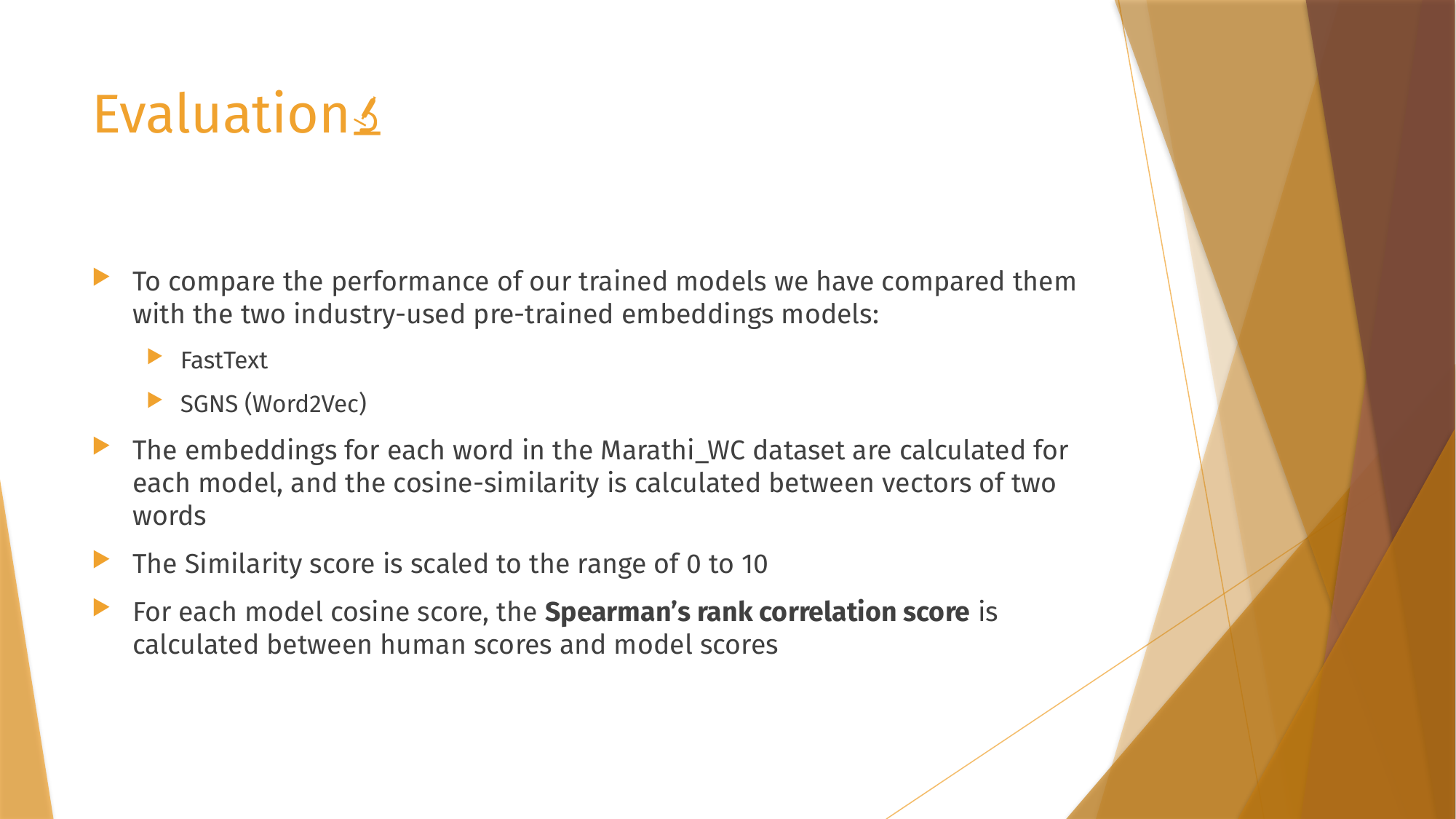

# Evaluation🔬
To compare the performance of our trained models we have compared them with the two industry-used pre-trained embeddings models:
FastText
SGNS (Word2Vec)
The embeddings for each word in the Marathi_WC dataset are calculated for each model, and the cosine-similarity is calculated between vectors of two words
The Similarity score is scaled to the range of 0 to 10
For each model cosine score, the Spearman’s rank correlation score is calculated between human scores and model scores